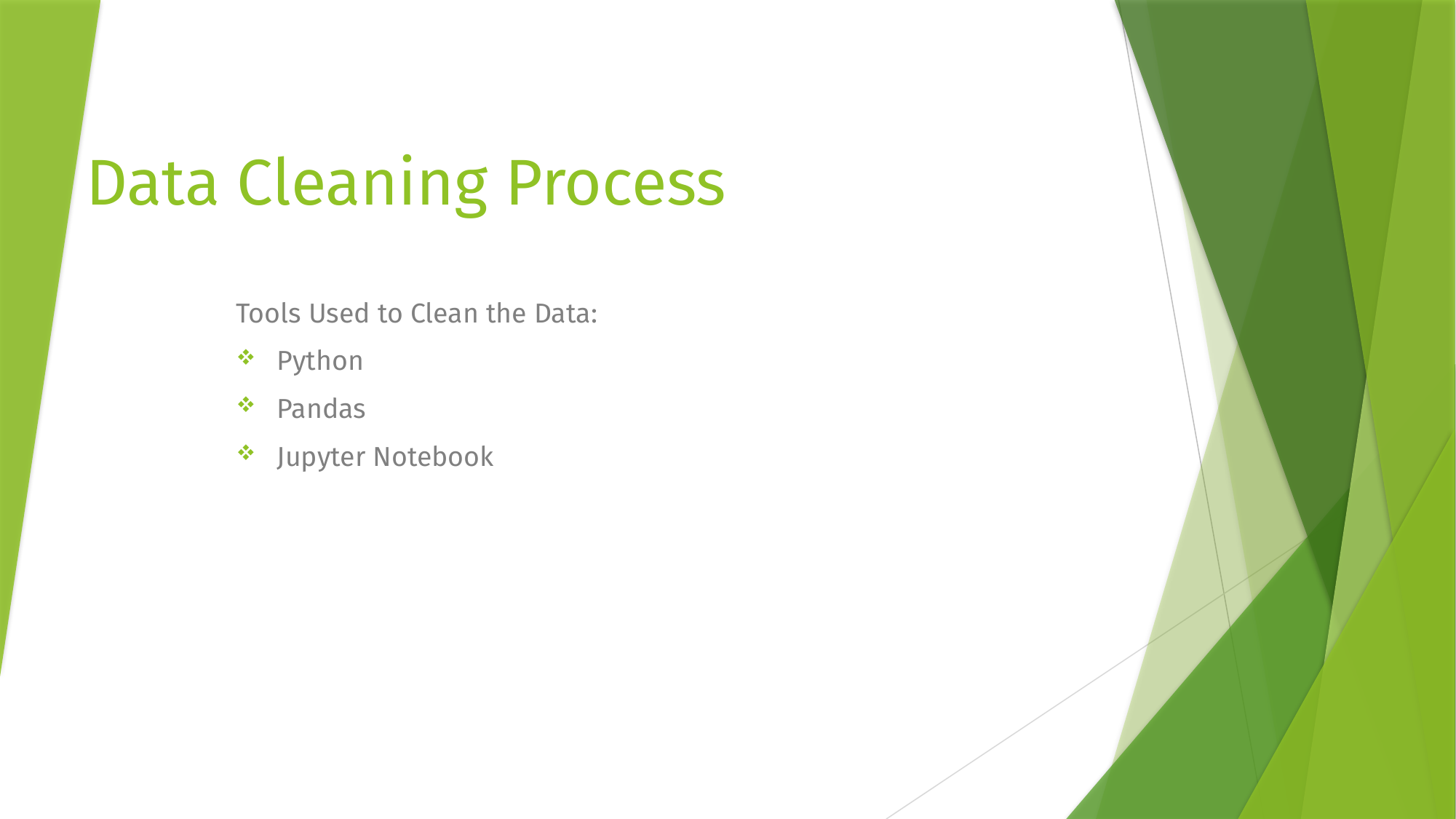

# Data Cleaning Process
Tools Used to Clean the Data:
Python
Pandas
Jupyter Notebook